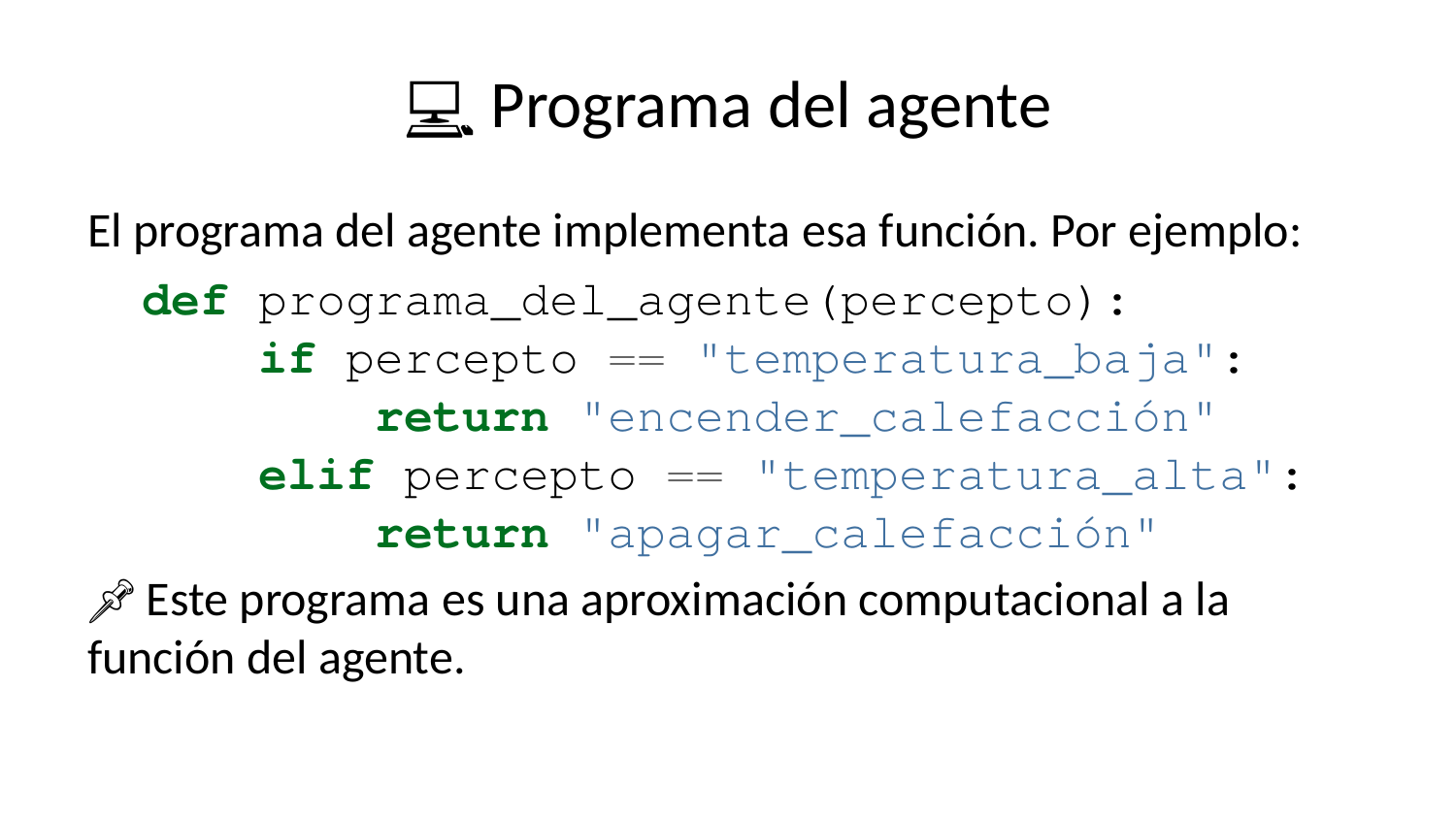

# 💻 Programa del agente
El programa del agente implementa esa función. Por ejemplo:
def programa_del_agente(percepto):
    if percepto == "temperatura_baja":
        return "encender_calefacción"
    elif percepto == "temperatura_alta":
        return "apagar_calefacción"
📌 Este programa es una aproximación computacional a la función del agente.